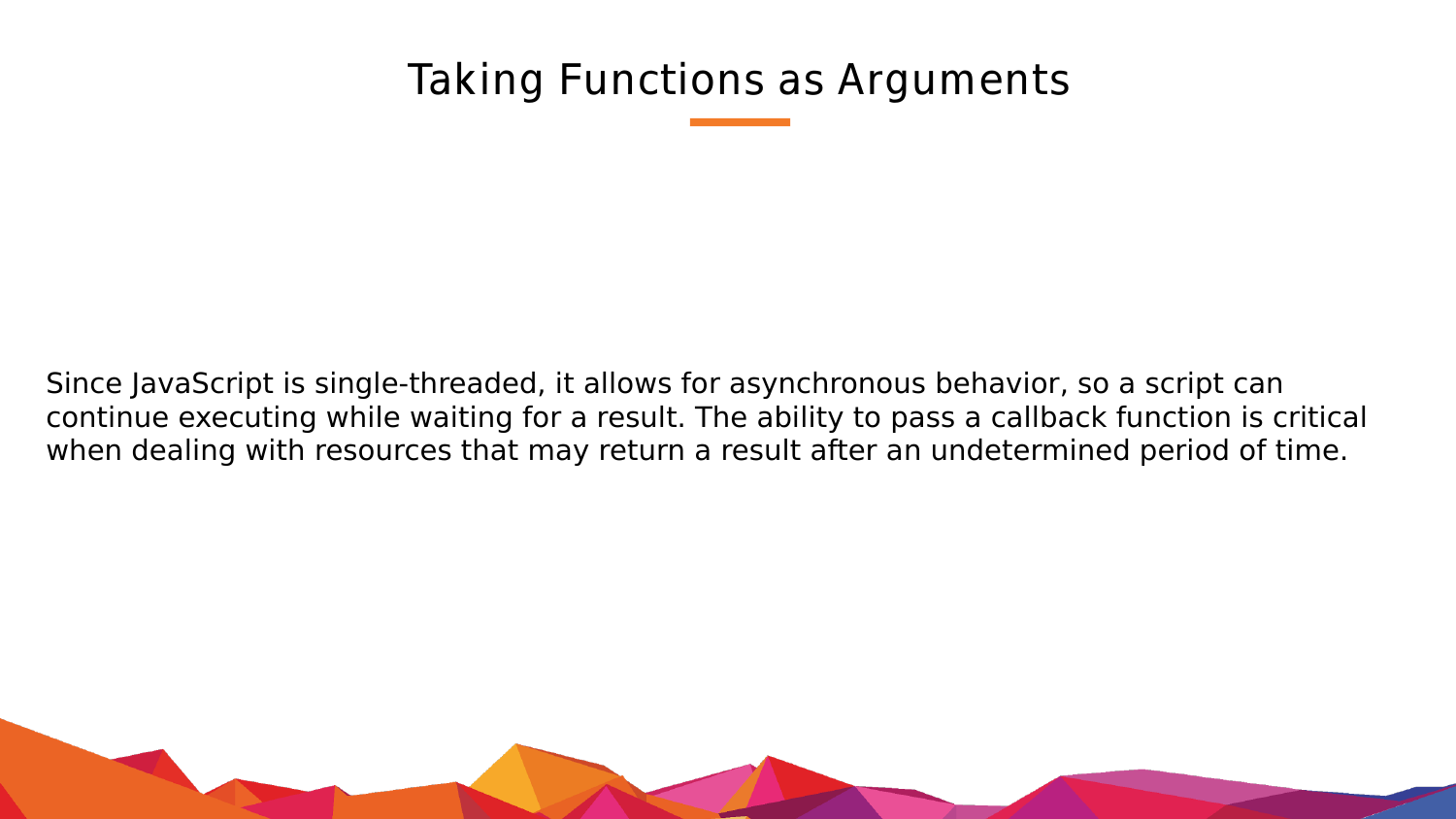

# Taking Functions as Arguments
Since JavaScript is single-threaded, it allows for asynchronous behavior, so a script can continue executing while waiting for a result. The ability to pass a callback function is critical when dealing with resources that may return a result after an undetermined period of time.